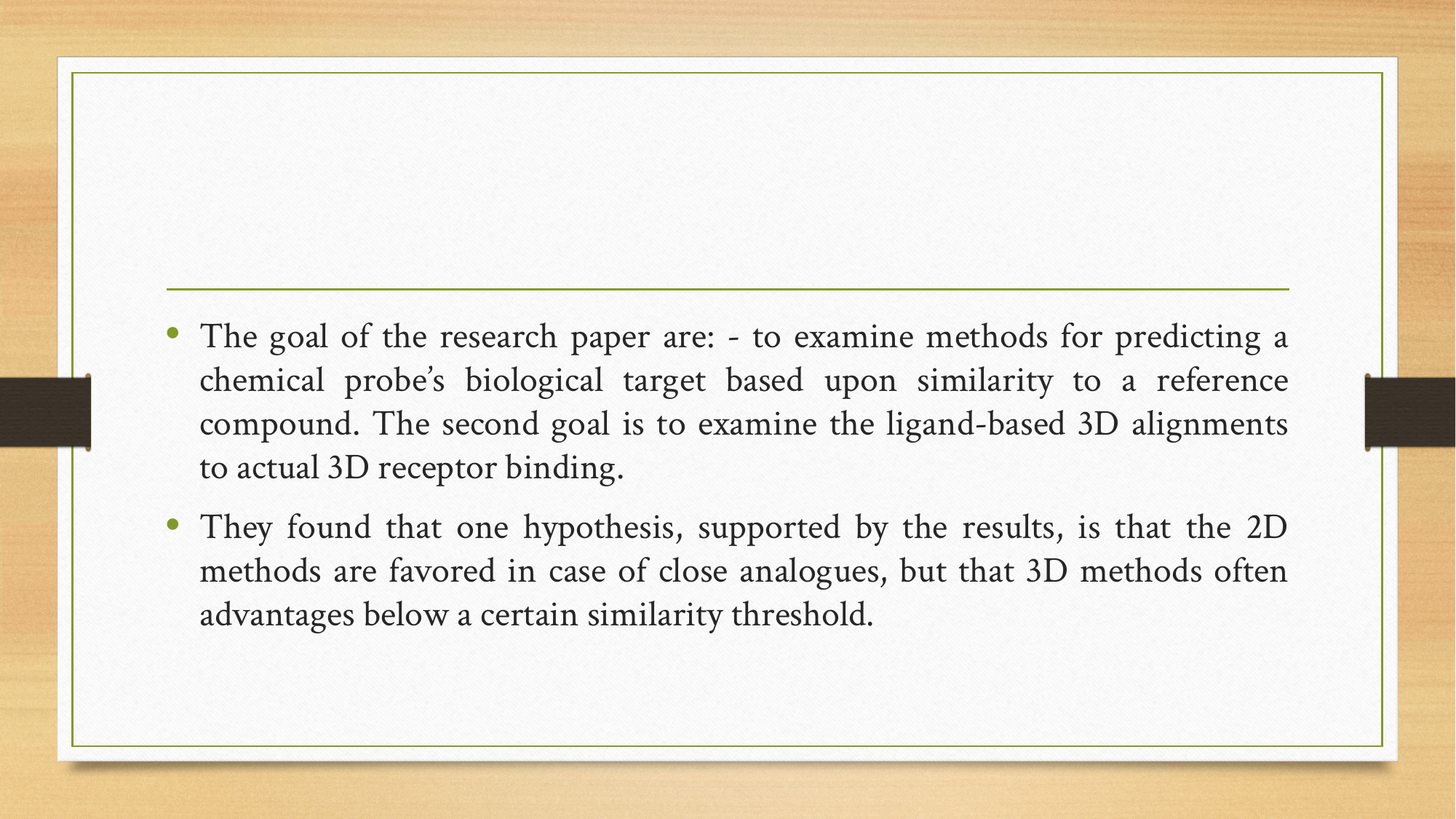

#
The goal of the research paper are: - to examine methods for predicting a chemical probe’s biological target based upon similarity to a reference compound. The second goal is to examine the ligand-based 3D alignments to actual 3D receptor binding.
They found that one hypothesis, supported by the results, is that the 2D methods are favored in case of close analogues, but that 3D methods often advantages below a certain similarity threshold.